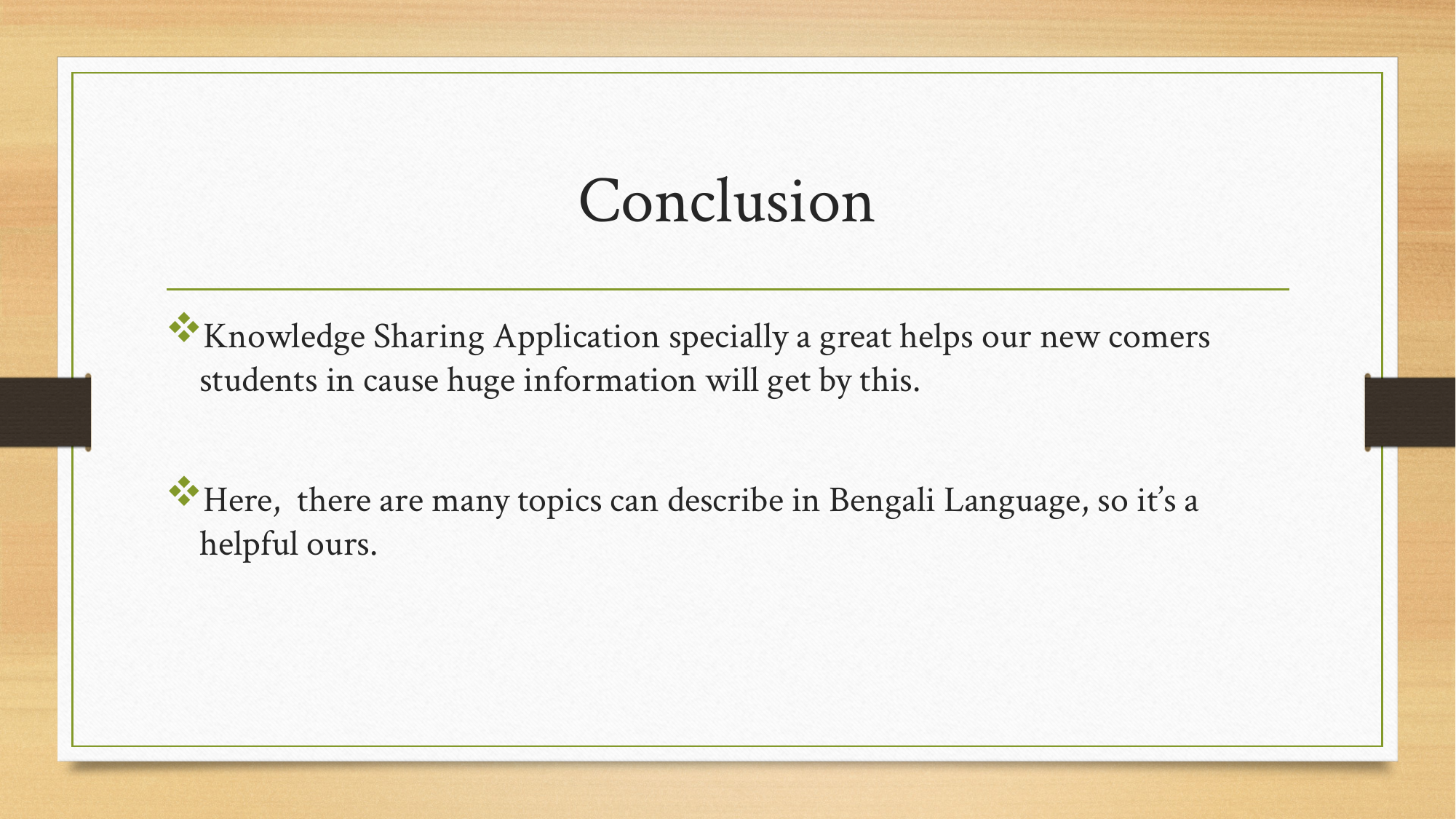

# Conclusion
Knowledge Sharing Application specially a great helps our new comers students in cause huge information will get by this.

Here,  there are many topics can describe in Bengali Language, so it’s a  helpful ours.